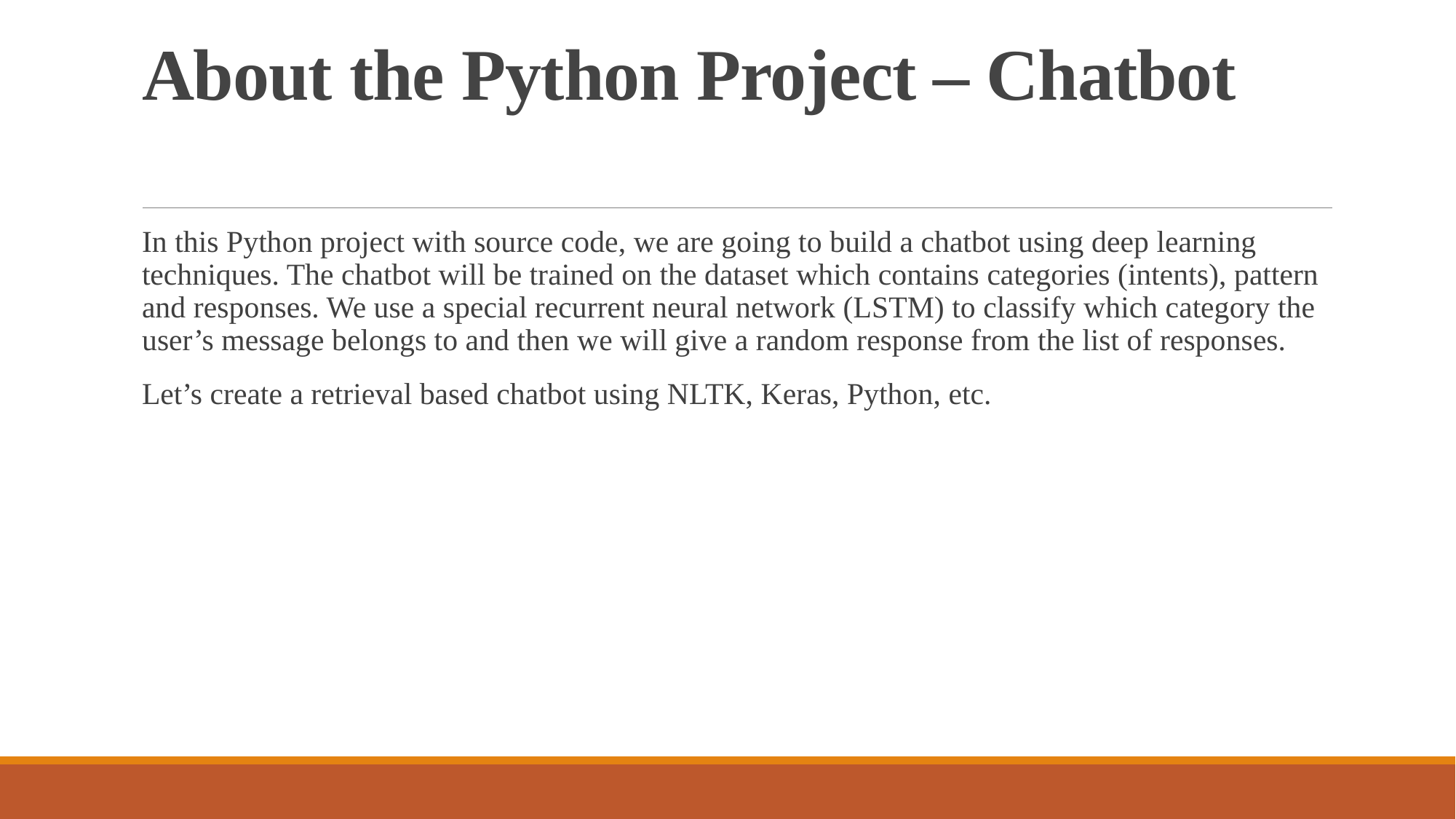

# About the Python Project – Chatbot
In this Python project with source code, we are going to build a chatbot using deep learning techniques. The chatbot will be trained on the dataset which contains categories (intents), pattern and responses. We use a special recurrent neural network (LSTM) to classify which category the user’s message belongs to and then we will give a random response from the list of responses.
Let’s create a retrieval based chatbot using NLTK, Keras, Python, etc.